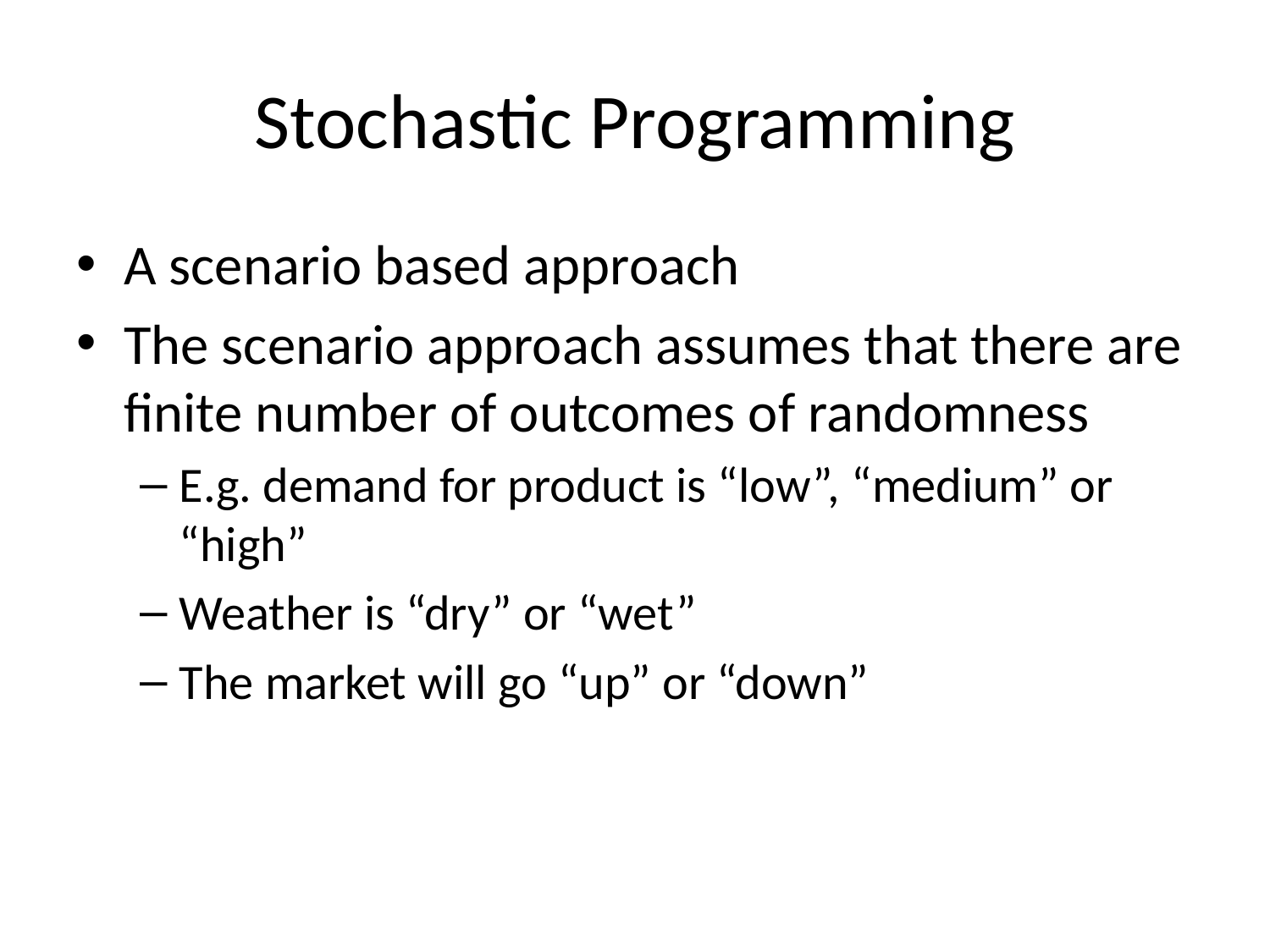

# Stochastic Programming
A scenario based approach
The scenario approach assumes that there are finite number of outcomes of randomness
E.g. demand for product is “low”, “medium” or “high”
Weather is “dry” or “wet”
The market will go “up” or “down”